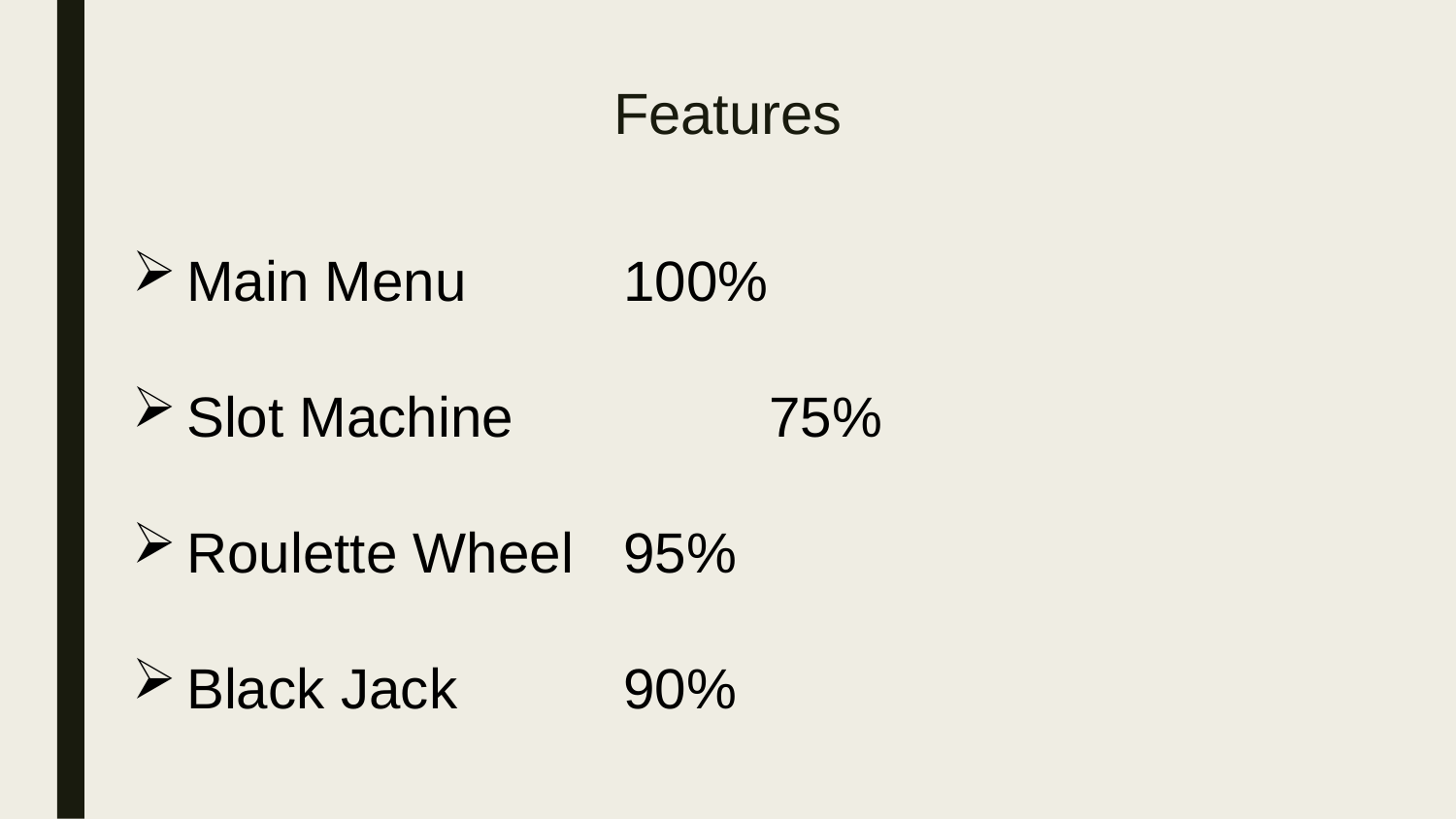

# Features
Main Menu		100%
Slot Machine		75%
Roulette Wheel	95%
Black Jack		90%